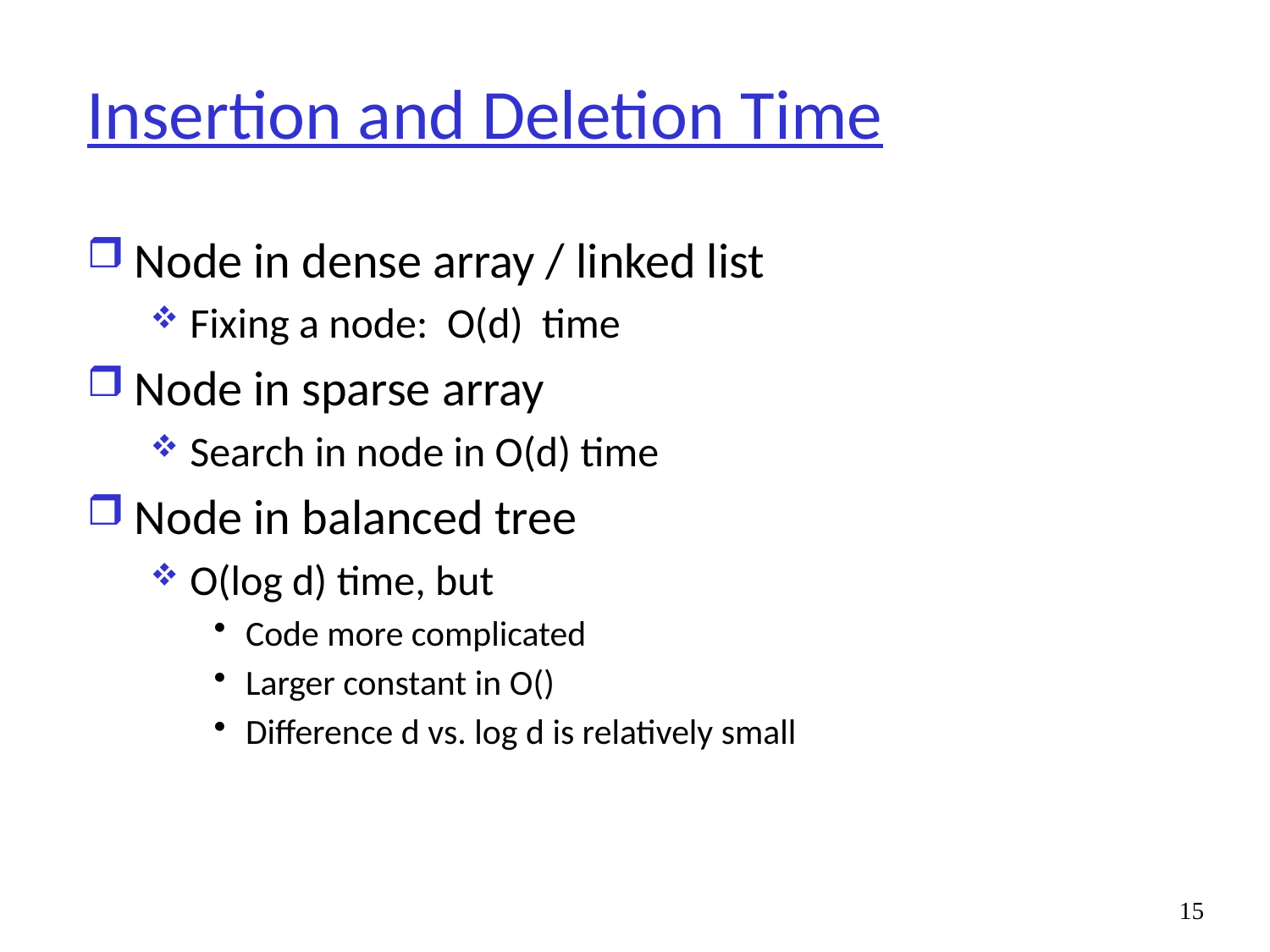

# Insertion and Deletion Time
Node in dense array / linked list
Fixing a node:  O(d)  time
Node in sparse array
Search in node in O(d) time
Node in balanced tree
O(log d) time, but
Code more complicated
Larger constant in O()
Difference d vs. log d is relatively small
15